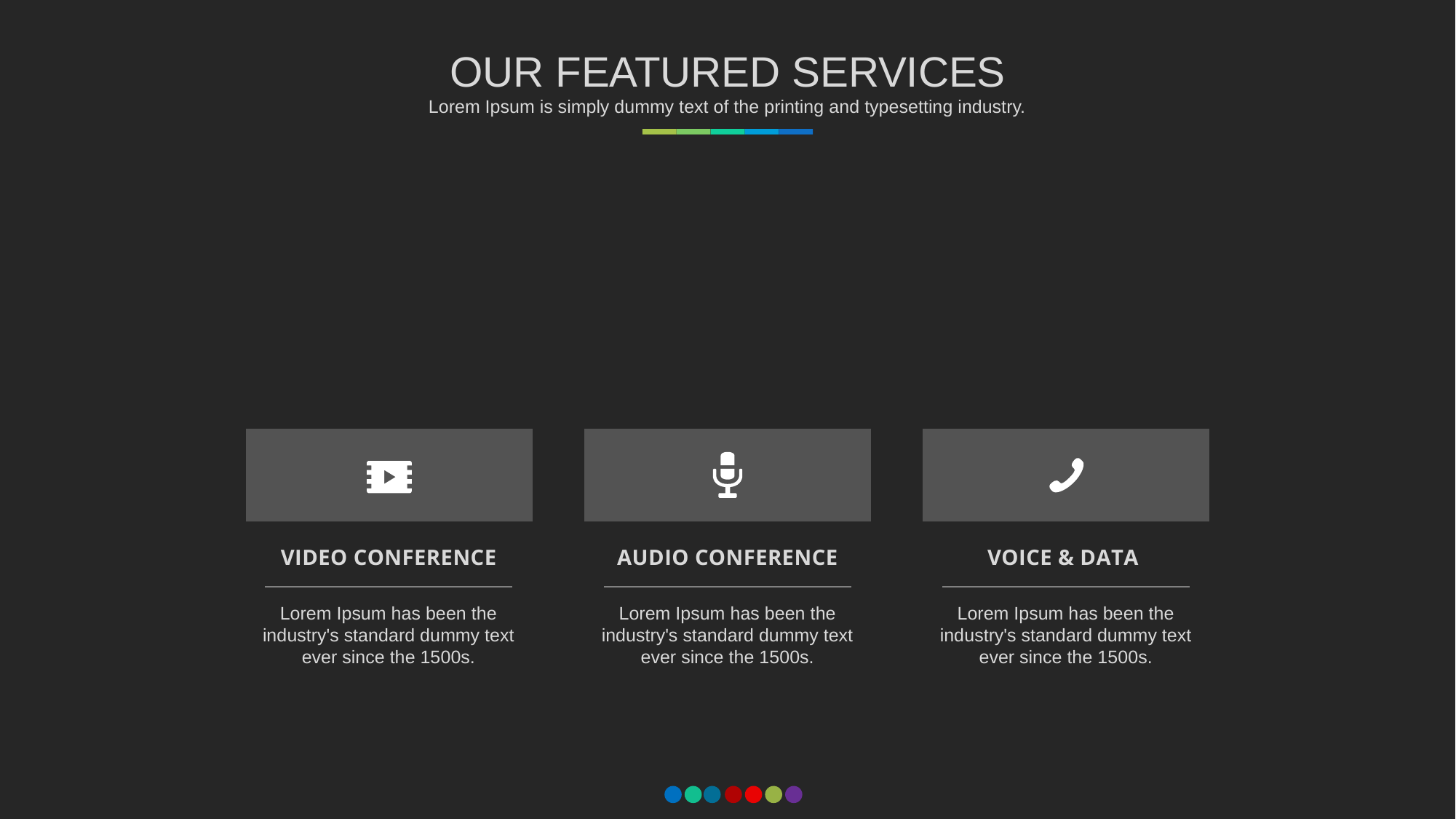

OUR FEATURED SERVICES
Lorem Ipsum is simply dummy text of the printing and typesetting industry.

VIDEO CONFERENCE
AUDIO CONFERENCE
VOICE & DATA
Lorem Ipsum has been the industry's standard dummy text ever since the 1500s.
Lorem Ipsum has been the industry's standard dummy text ever since the 1500s.
Lorem Ipsum has been the industry's standard dummy text ever since the 1500s.